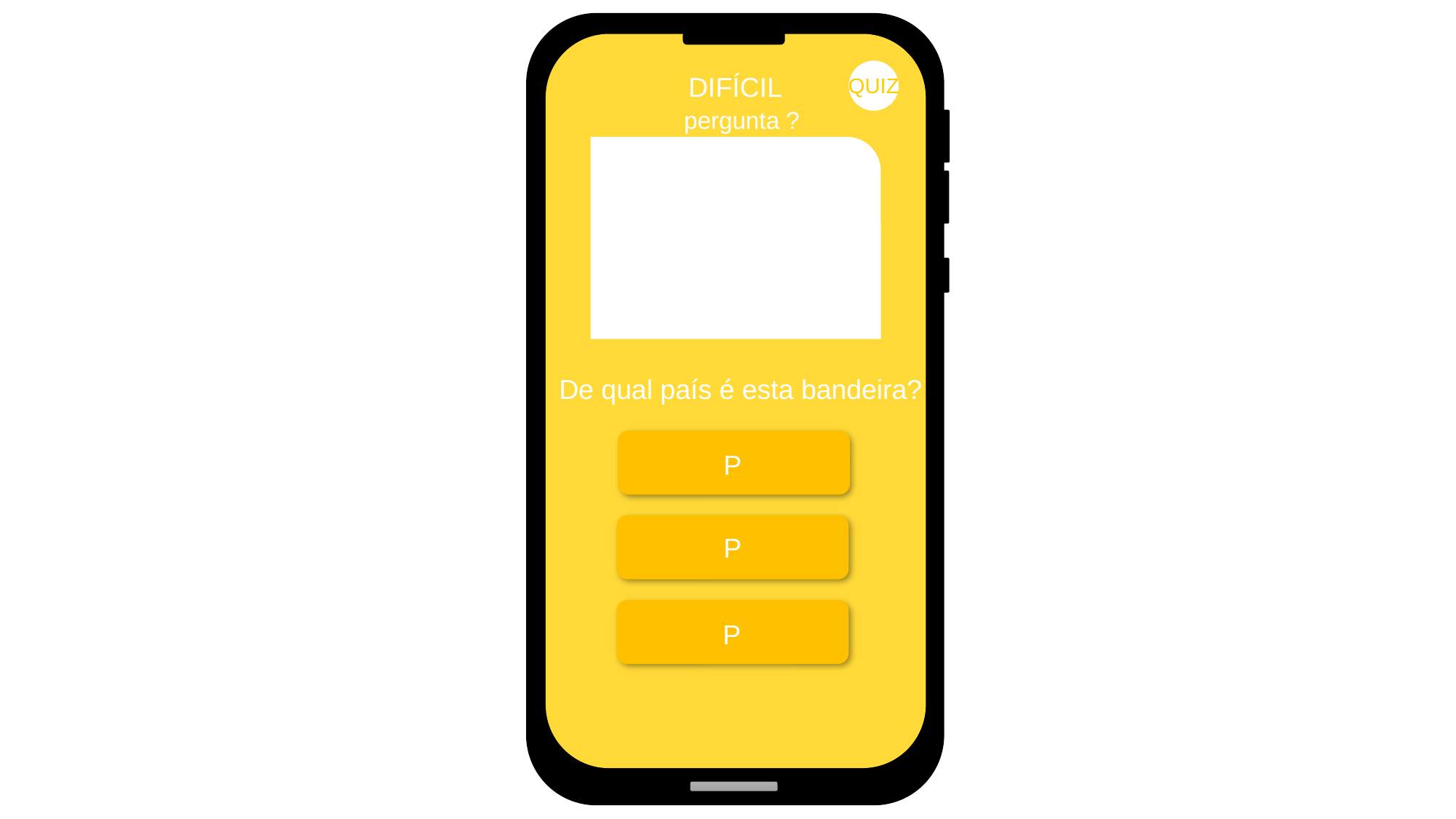

DIFÍCIL
QUIZ
pergunta ?

De qual país é esta bandeira?

P

P

P